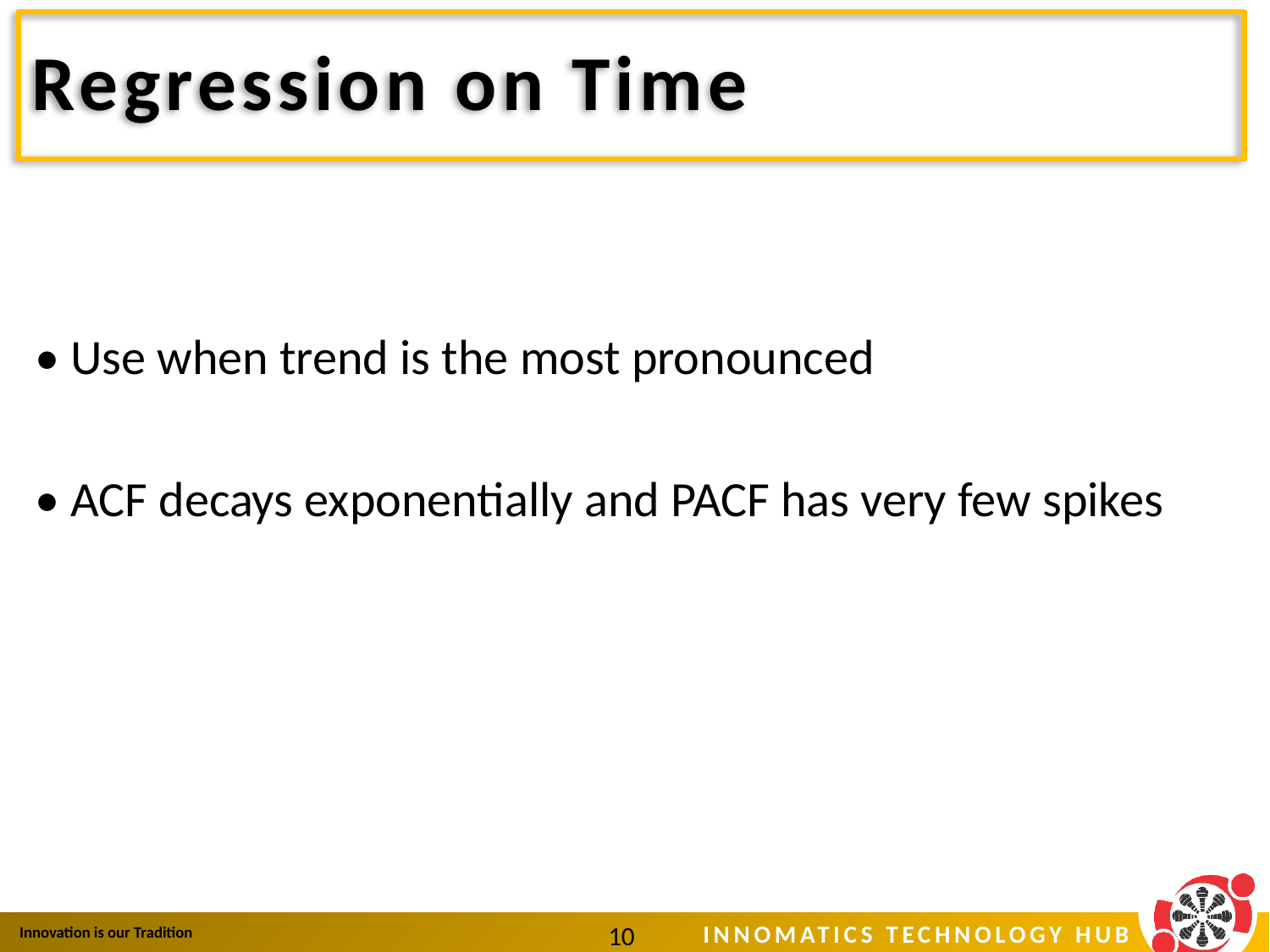

# Regression on Time

• Use when trend is the most pronounced

• ACF decays exponentially and PACF has very few spikes